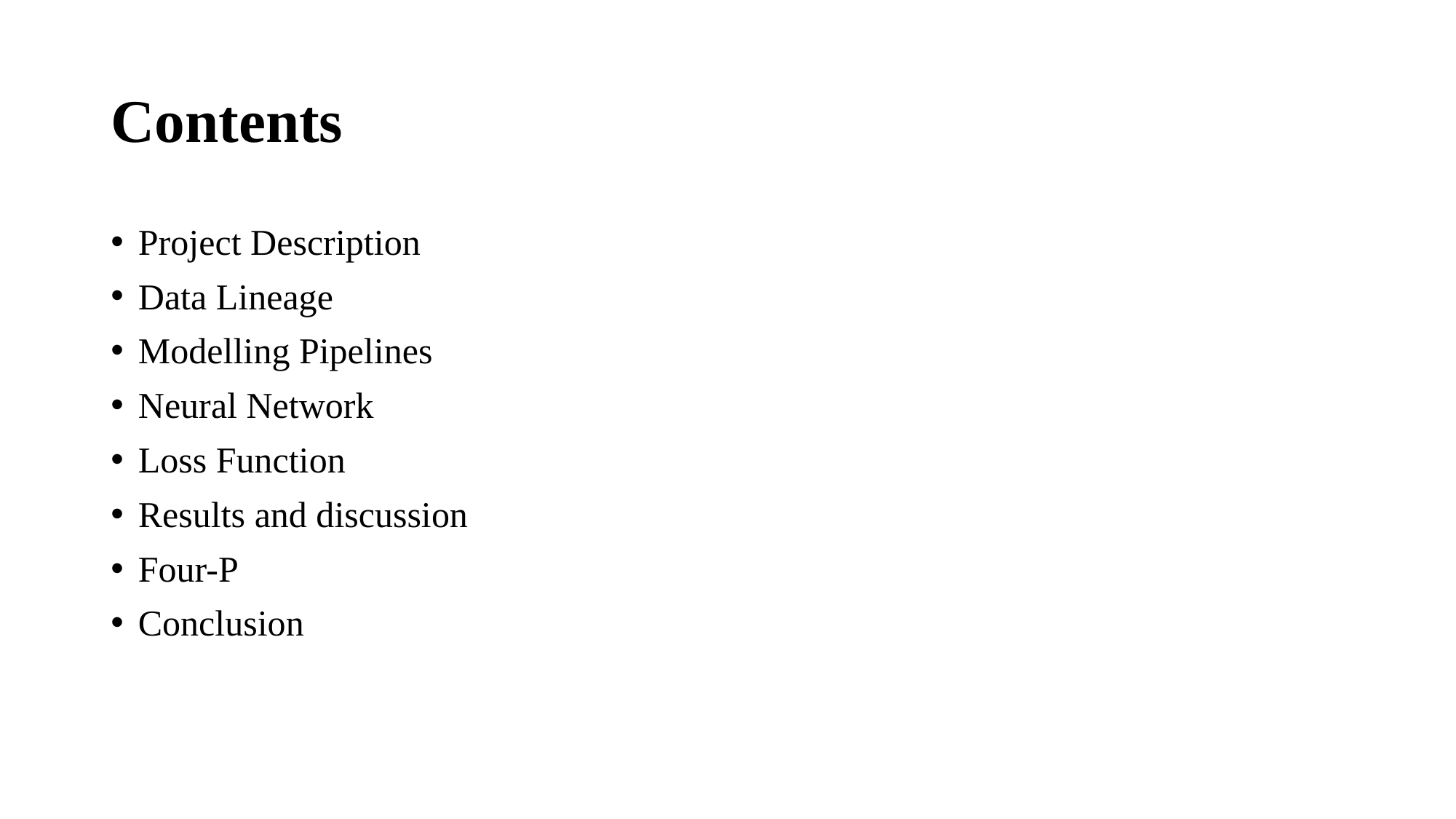

# Contents
Project Description
Data Lineage
Modelling Pipelines
Neural Network
Loss Function
Results and discussion
Four-P
Conclusion